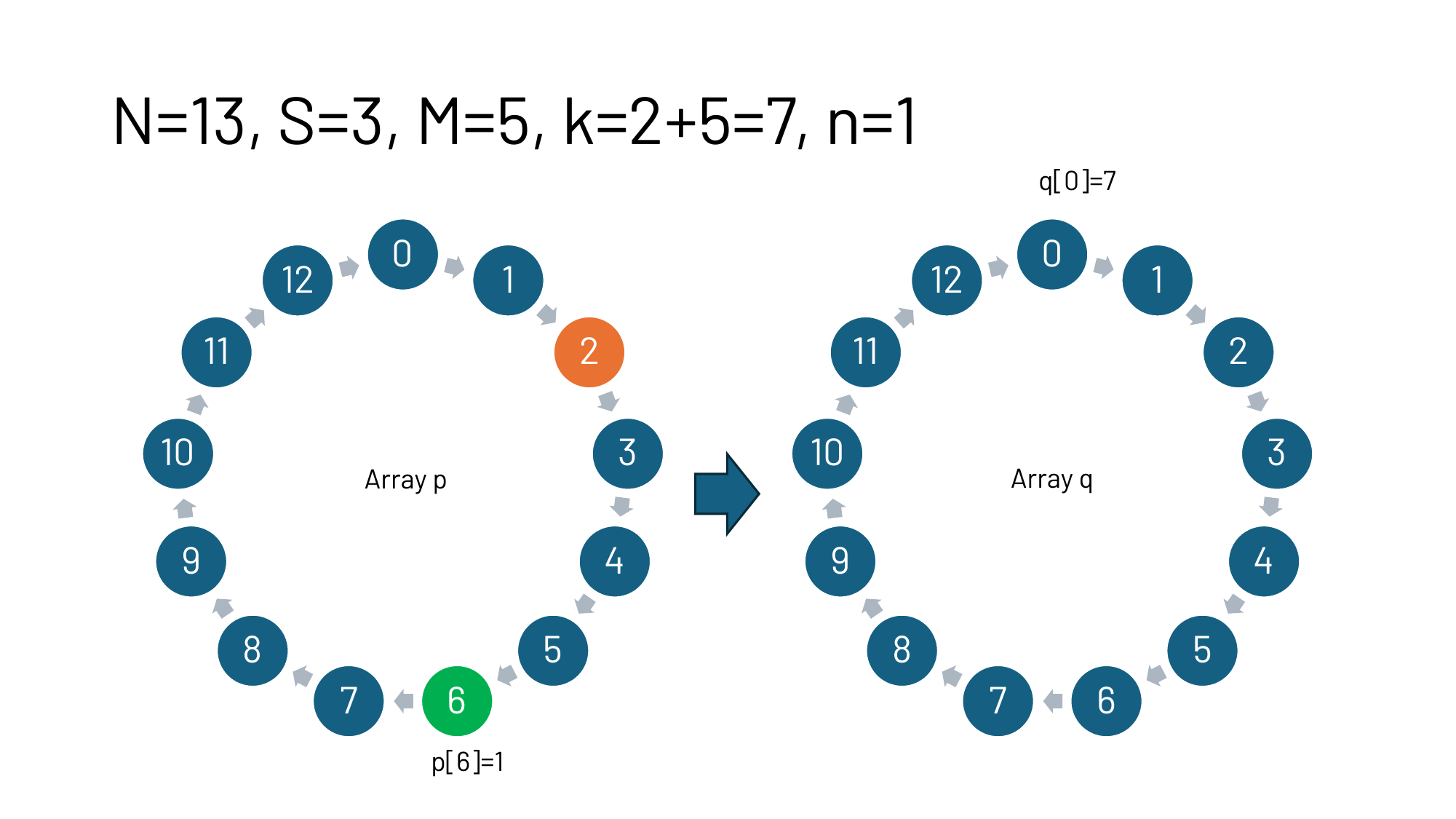

# N=13, S=3, M=5, k=2+5=7, n=1
q[0]=7
0

1

2

3

4

5

6

7

8

9

10

11

12

0

1

2

3

4

5

6

7

8

9

10

11

12

Array q
Array p
p[6]=1